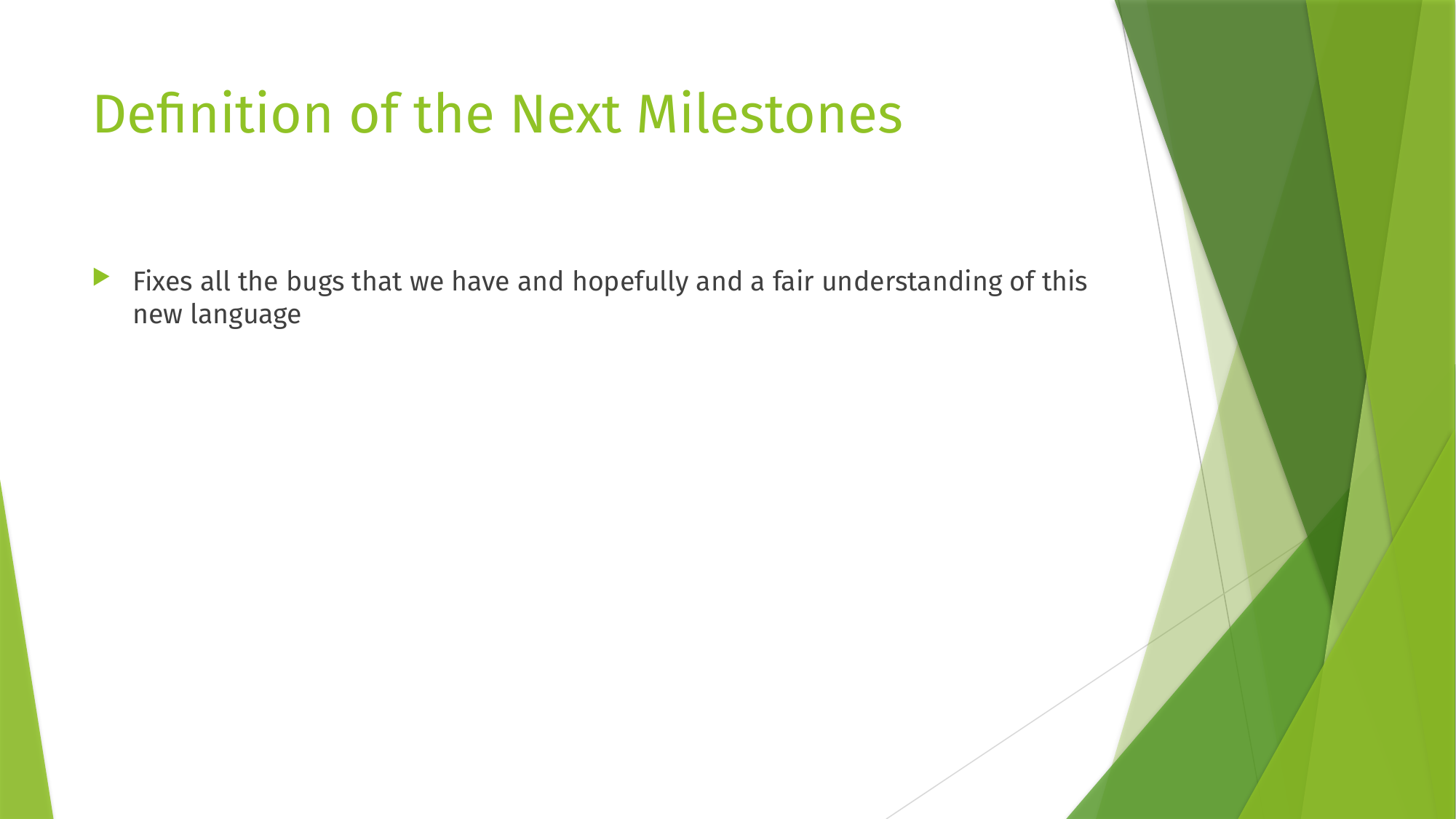

# Definition of the Next Milestones
Fixes all the bugs that we have and hopefully and a fair understanding of this new language